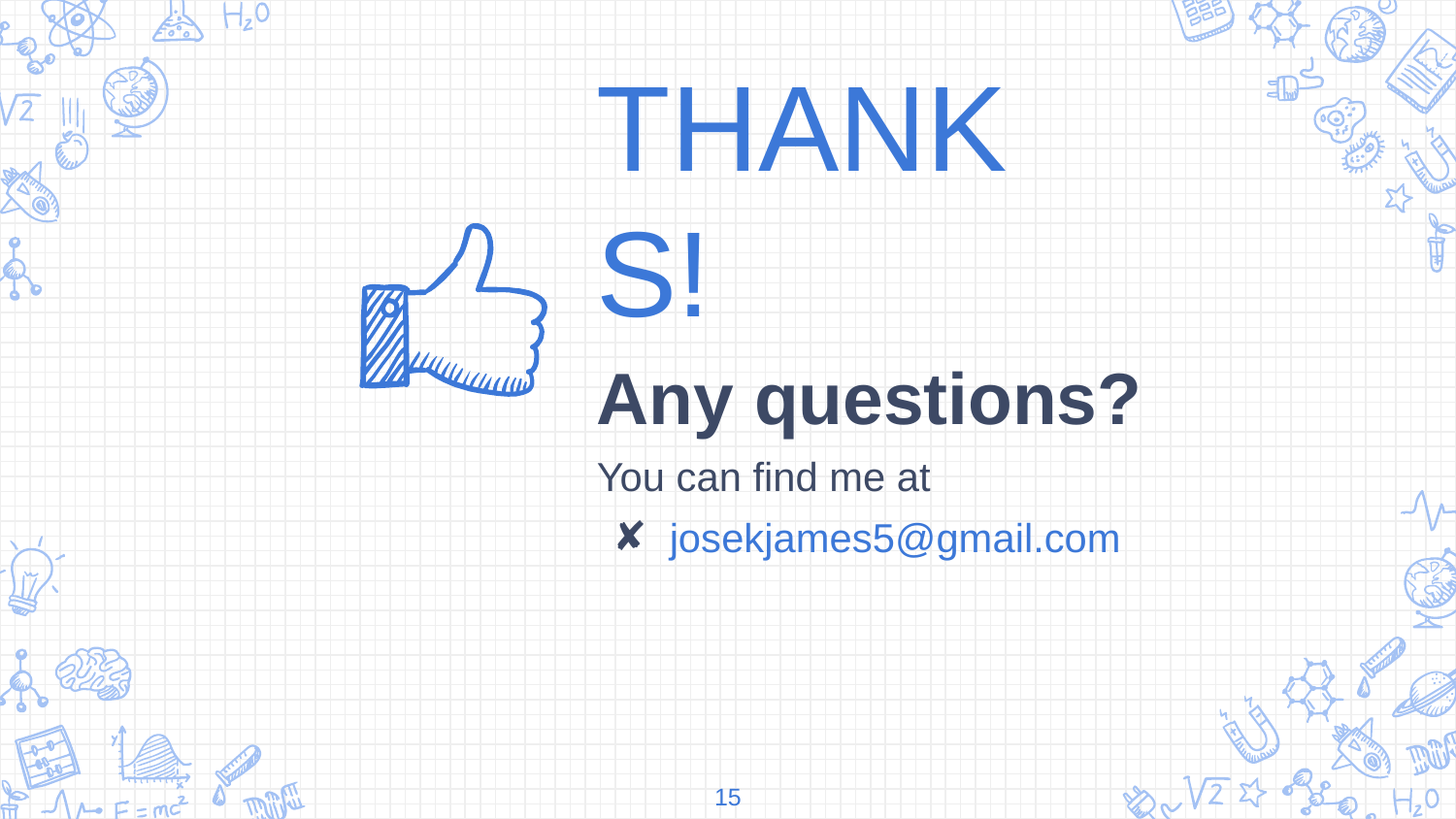

THANKS!

Any questions?
You can find me at
josekjames5@gmail.com
15